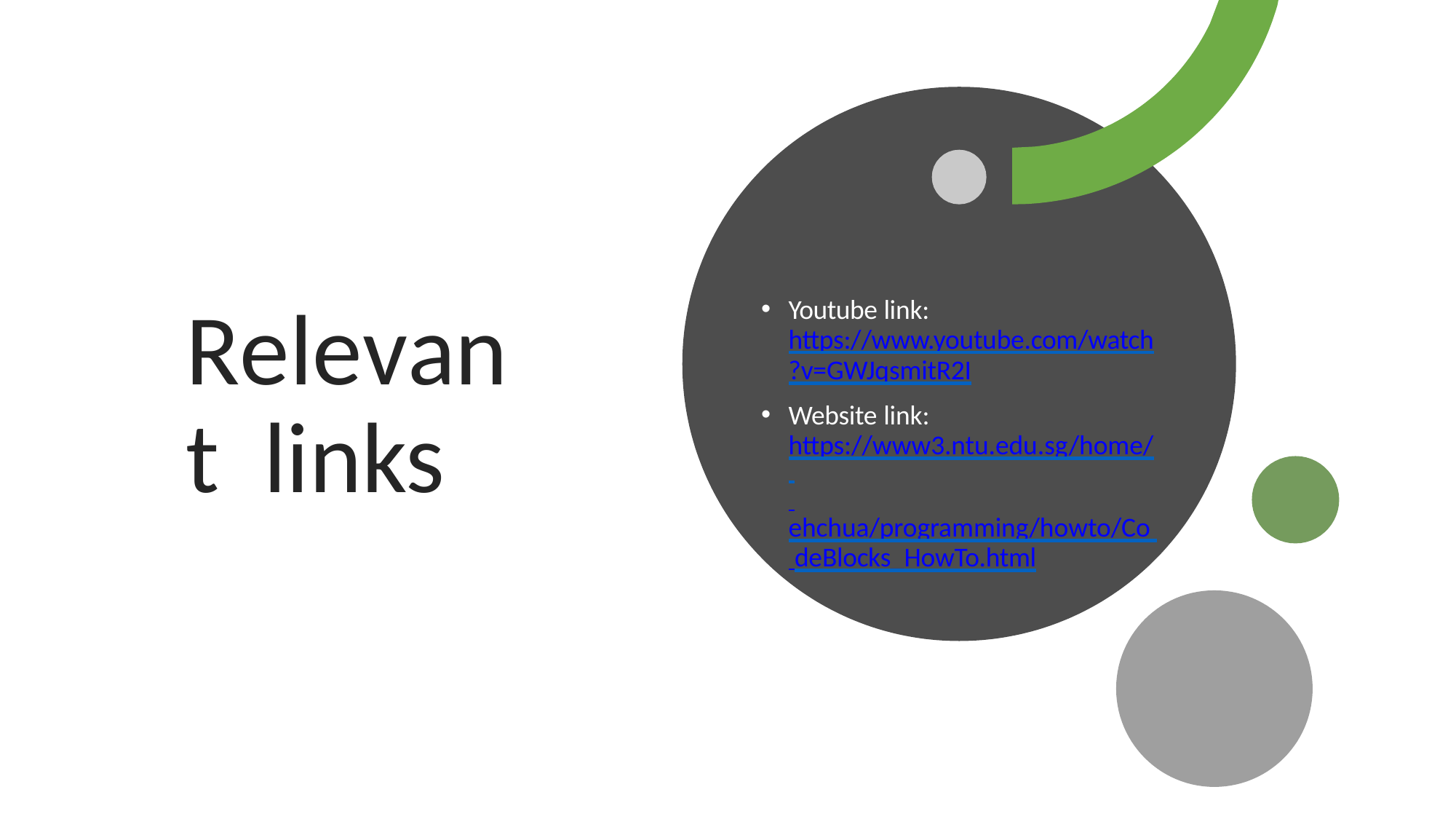

Relevant  links
Youtube link:
https://www.youtube.com/watch
?v=GWJqsmitR2I
Website link:  https://www3.ntu.edu.sg/home/  ehchua/programming/howto/Co  deBlocks_HowTo.html